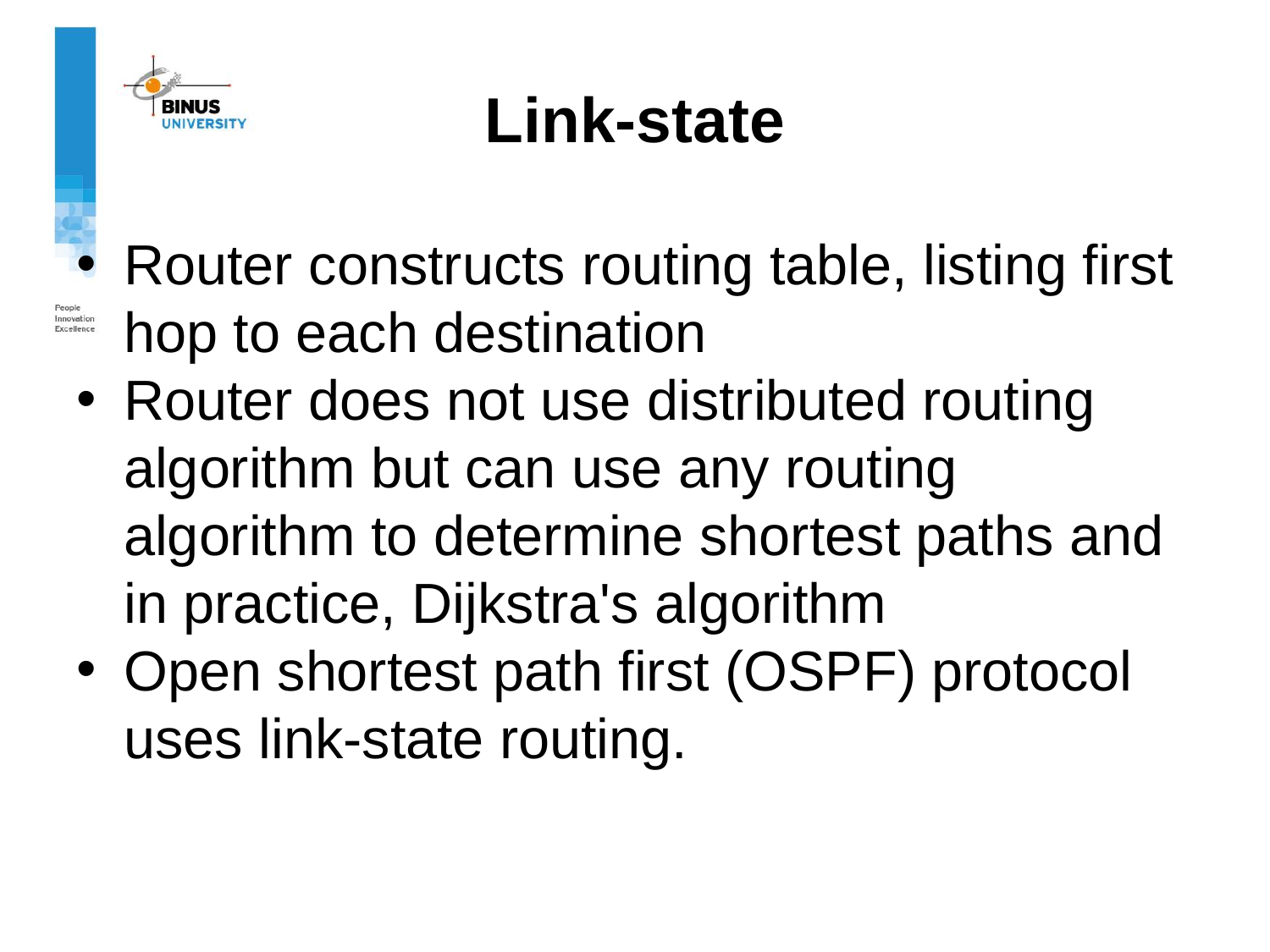

# Link-state
Router constructs routing table, listing first hop to each destination
Router does not use distributed routing algorithm but can use any routing algorithm to determine shortest paths and in practice, Dijkstra's algorithm
Open shortest path first (OSPF) protocol uses link-state routing.